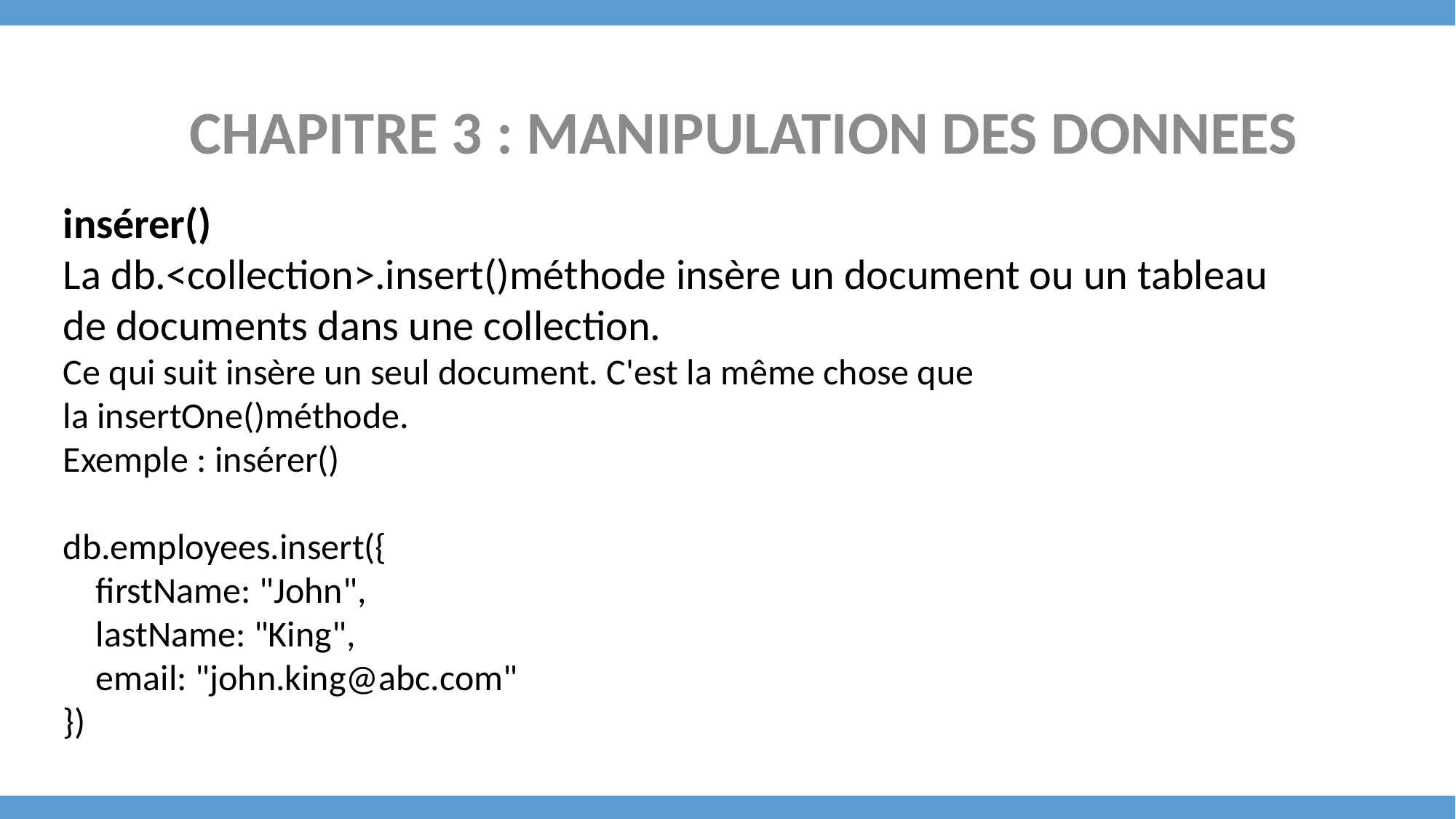

CHAPITRE 3 : MANIPULATION DES DONNEES
insérer()
La db.<collection>.insert()méthode insère un document ou un tableau de documents dans une collection.
Ce qui suit insère un seul document. C'est la même chose que la insertOne()méthode.
Exemple : insérer()

db.employees.insert({
    firstName: "John",
    lastName: "King",
    email: "john.king@abc.com"
})